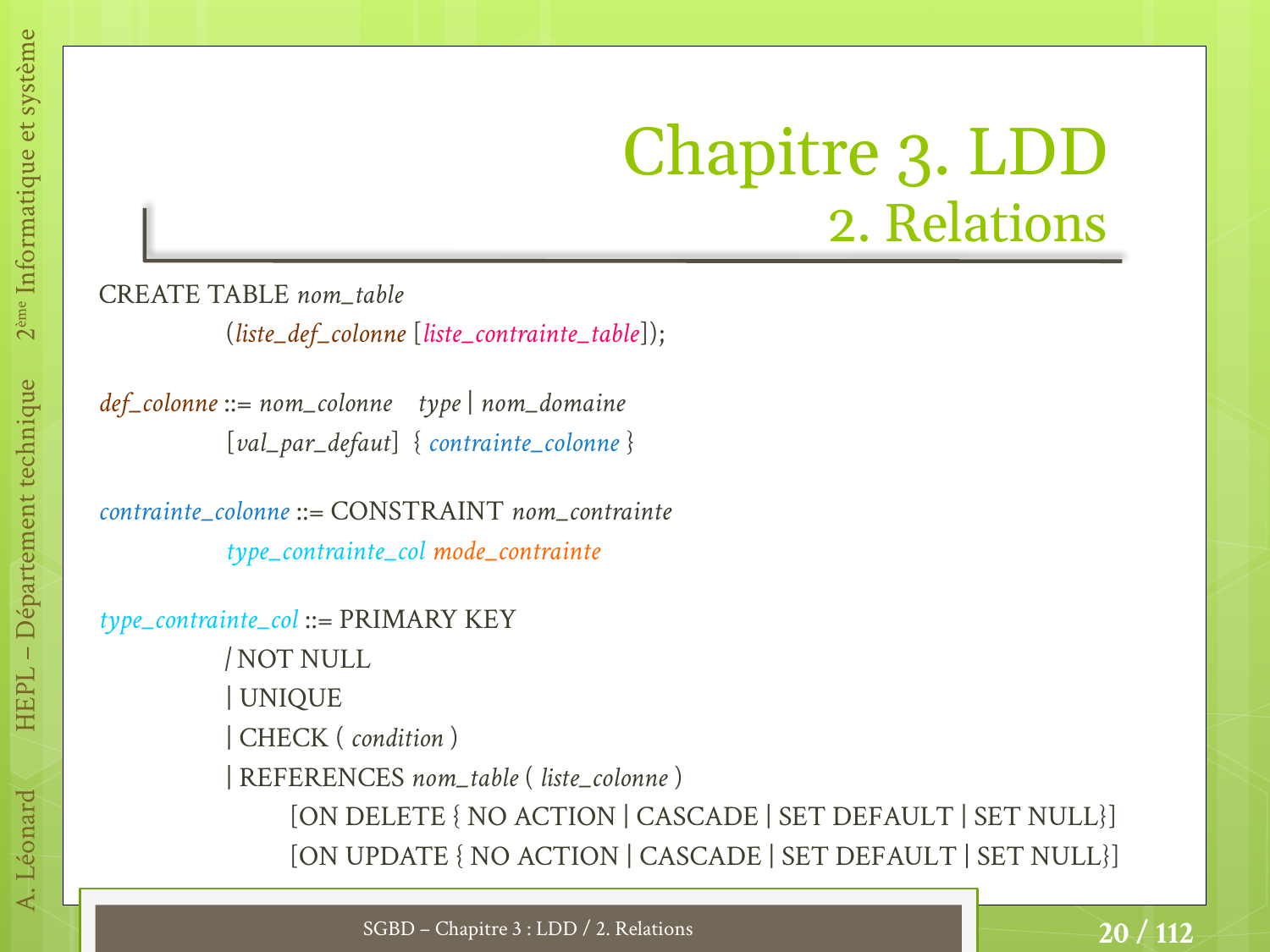

# Chapitre 3. LDD 2. Relations
CREATE TABLE nom_table
	(liste_def_colonne [liste_contrainte_table]);

def_colonne ::= nom_colonne    type | nom_domaine
	[val_par_defaut]  { contrainte_colonne }

contrainte_colonne ::= CONSTRAINT nom_contrainte
	type_contrainte_col mode_contrainte

type_contrainte_col ::= PRIMARY KEY
	| NOT NULL
	| UNIQUE
	| CHECK ( condition )
	| REFERENCES nom_table ( liste_colonne )
	          [ON DELETE { NO ACTION | CASCADE | SET DEFAULT | SET NULL}]
	          [ON UPDATE { NO ACTION | CASCADE | SET DEFAULT | SET NULL}]
SGBD – Chapitre 3 : LDD / 2. Relations